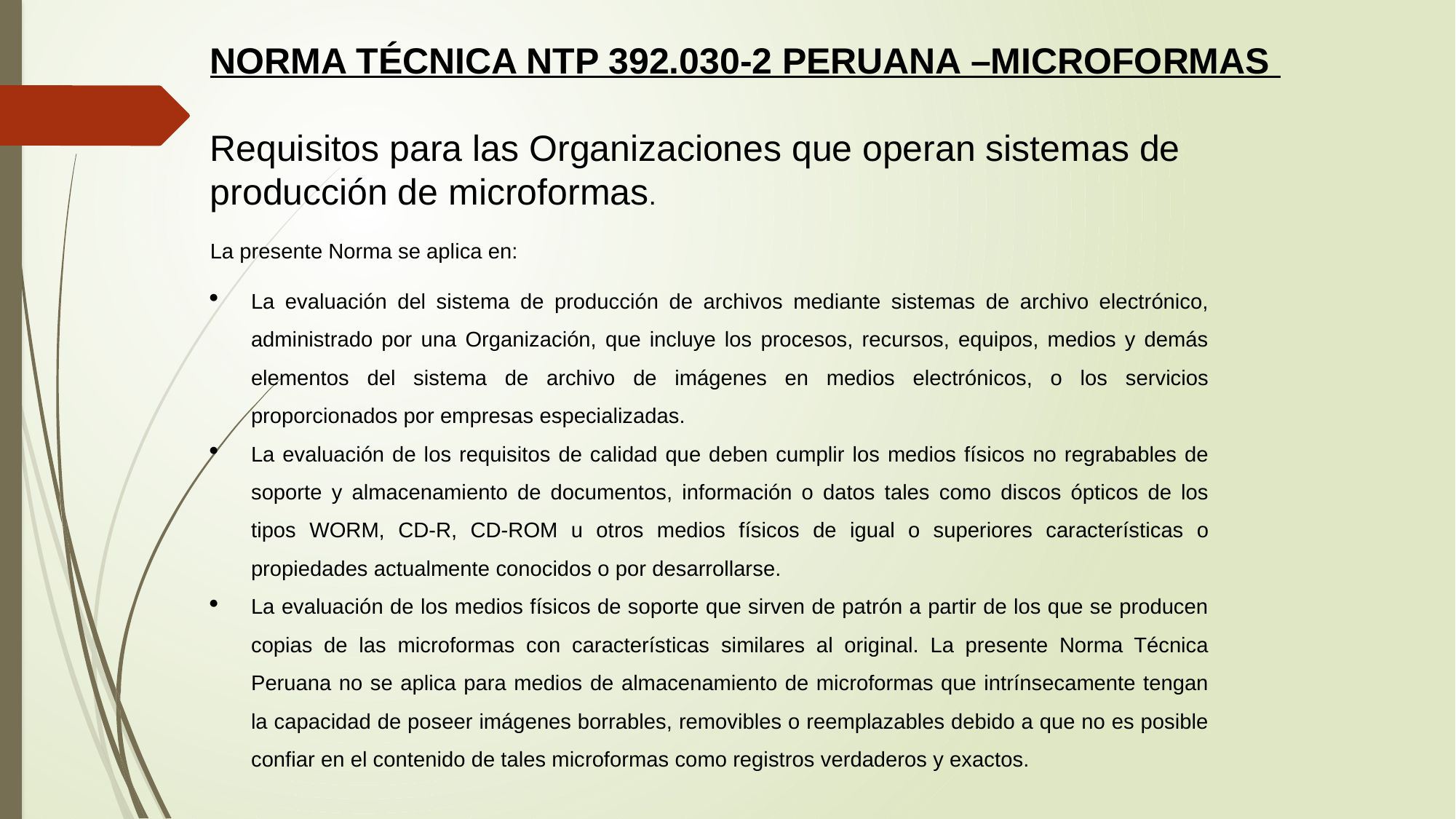

NORMA TÉCNICA NTP 392.030-2 PERUANA –MICROFORMAS

Requisitos para las Organizaciones que operan sistemas de producción de microformas.
La presente Norma se aplica en:
La evaluación del sistema de producción de archivos mediante sistemas de archivo electrónico, administrado por una Organización, que incluye los procesos, recursos, equipos, medios y demás elementos del sistema de archivo de imágenes en medios electrónicos, o los servicios proporcionados por empresas especializadas.
La evaluación de los requisitos de calidad que deben cumplir los medios físicos no regrabables de soporte y almacenamiento de documentos, información o datos tales como discos ópticos de los tipos WORM, CD-R, CD-ROM u otros medios físicos de igual o superiores características o propiedades actualmente conocidos o por desarrollarse.
La evaluación de los medios físicos de soporte que sirven de patrón a partir de los que se producen copias de las microformas con características similares al original. La presente Norma Técnica Peruana no se aplica para medios de almacenamiento de microformas que intrínsecamente tengan la capacidad de poseer imágenes borrables, removibles o reemplazables debido a que no es posible confiar en el contenido de tales microformas como registros verdaderos y exactos.